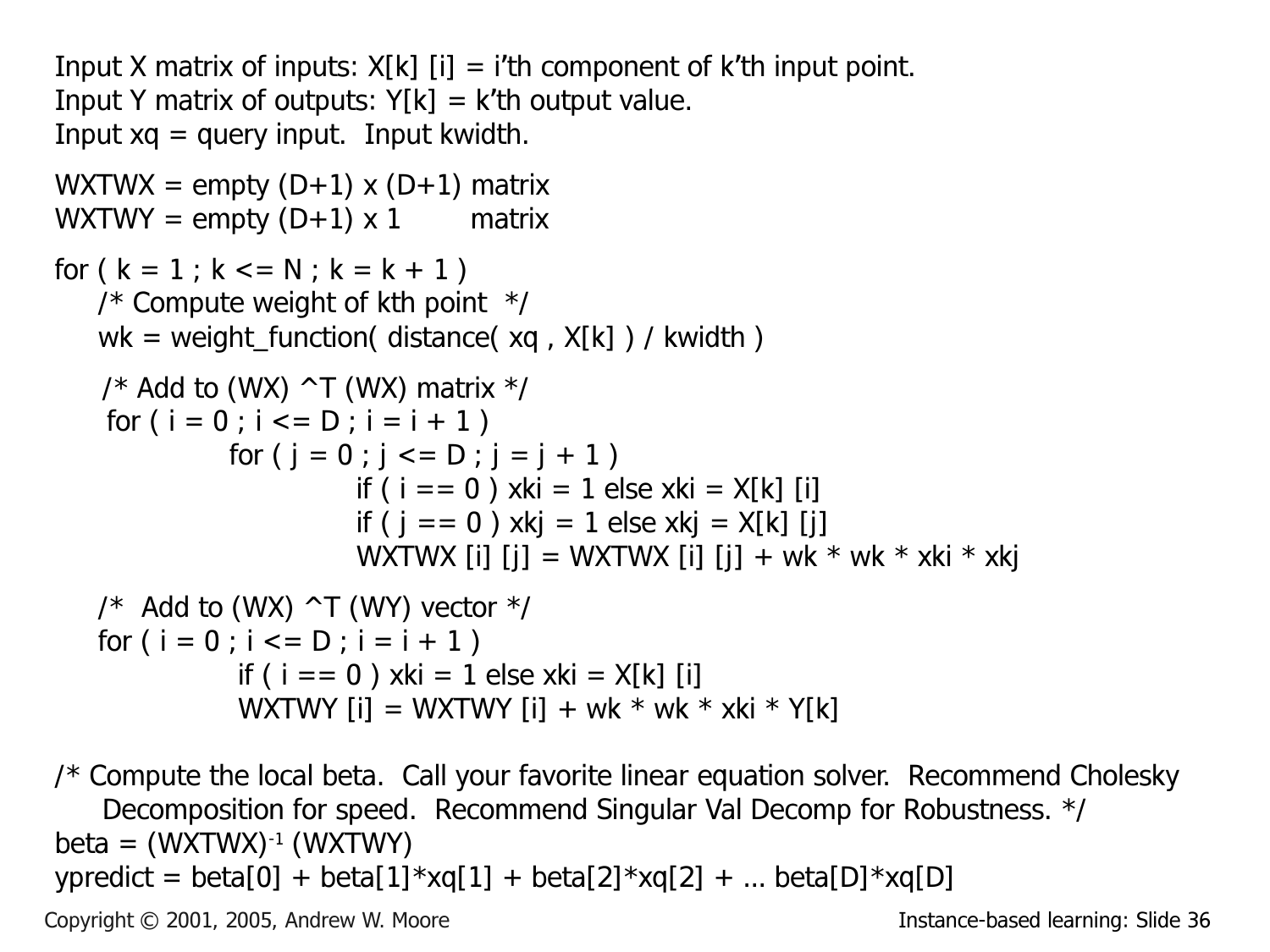

Input X matrix of inputs: X[k] [i] = i’th component of k’th input point.
Input Y matrix of outputs: Y[k] = k’th output value.
Input xq = query input.  Input kwidth.

WXTWX = empty (D+1) x (D+1) matrix
WXTWY = empty (D+1) x 1        matrix

for ( k = 1 ; k <= N ; k = k + 1 )
     /* Compute weight of kth point  */
     wk = weight_function( distance( xq , X[k] ) / kwidth )

	/* Add to (WX) ^T (WX) matrix */
      for ( i = 0 ; i <= D ; i = i + 1 )
		for ( j = 0 ; j <= D ; j = j + 1 )
			if ( i == 0 ) xki = 1 else xki = X[k] [i]
			if ( j == 0 ) xkj = 1 else xkj = X[k] [j]
			WXTWX [i] [j] = WXTWX [i] [j] + wk * wk * xki * xkj

     /*  Add to (WX) ^T (WY) vector */
     for ( i = 0 ; i <= D ; i = i + 1 )
		 if ( i == 0 ) xki = 1 else xki = X[k] [i]
		 WXTWY [i] = WXTWY [i] + wk * wk * xki * Y[k]

/* Compute the local beta.  Call your favorite linear equation solver.  Recommend Cholesky Decomposition for speed.  Recommend Singular Val Decomp for Robustness. */
beta = (WXTWX)-1 (WXTWY)
ypredict = beta[0] + beta[1]*xq[1] + beta[2]*xq[2] + … beta[D]*xq[D]
Copyright © 2001, 2005, Andrew W. Moore